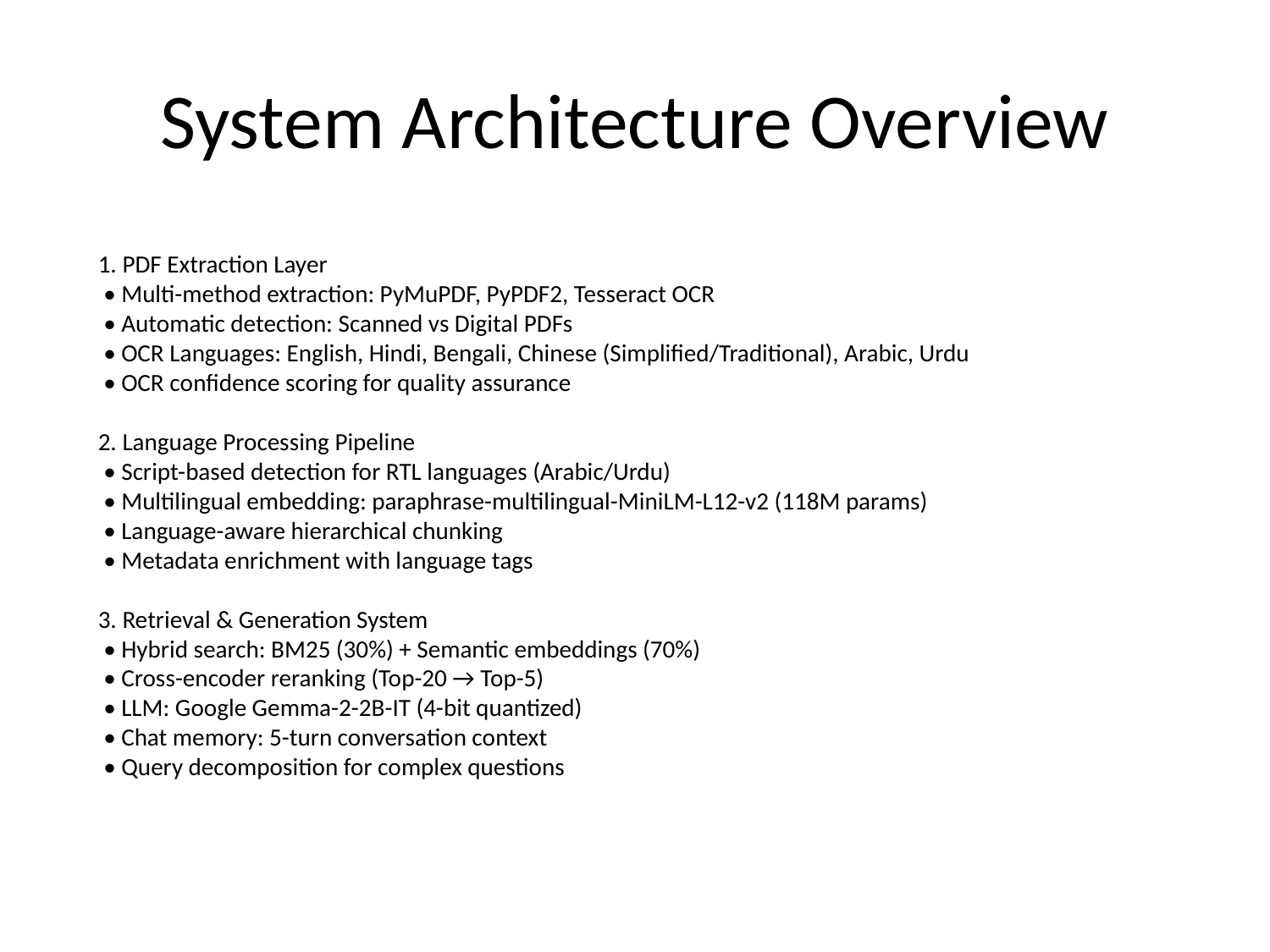

# System Architecture Overview
1. PDF Extraction Layer
 • Multi-method extraction: PyMuPDF, PyPDF2, Tesseract OCR
 • Automatic detection: Scanned vs Digital PDFs
 • OCR Languages: English, Hindi, Bengali, Chinese (Simplified/Traditional), Arabic, Urdu
 • OCR confidence scoring for quality assurance

2. Language Processing Pipeline
 • Script-based detection for RTL languages (Arabic/Urdu)
 • Multilingual embedding: paraphrase-multilingual-MiniLM-L12-v2 (118M params)
 • Language-aware hierarchical chunking
 • Metadata enrichment with language tags

3. Retrieval & Generation System
 • Hybrid search: BM25 (30%) + Semantic embeddings (70%)
 • Cross-encoder reranking (Top-20 → Top-5)
 • LLM: Google Gemma-2-2B-IT (4-bit quantized)
 • Chat memory: 5-turn conversation context
 • Query decomposition for complex questions